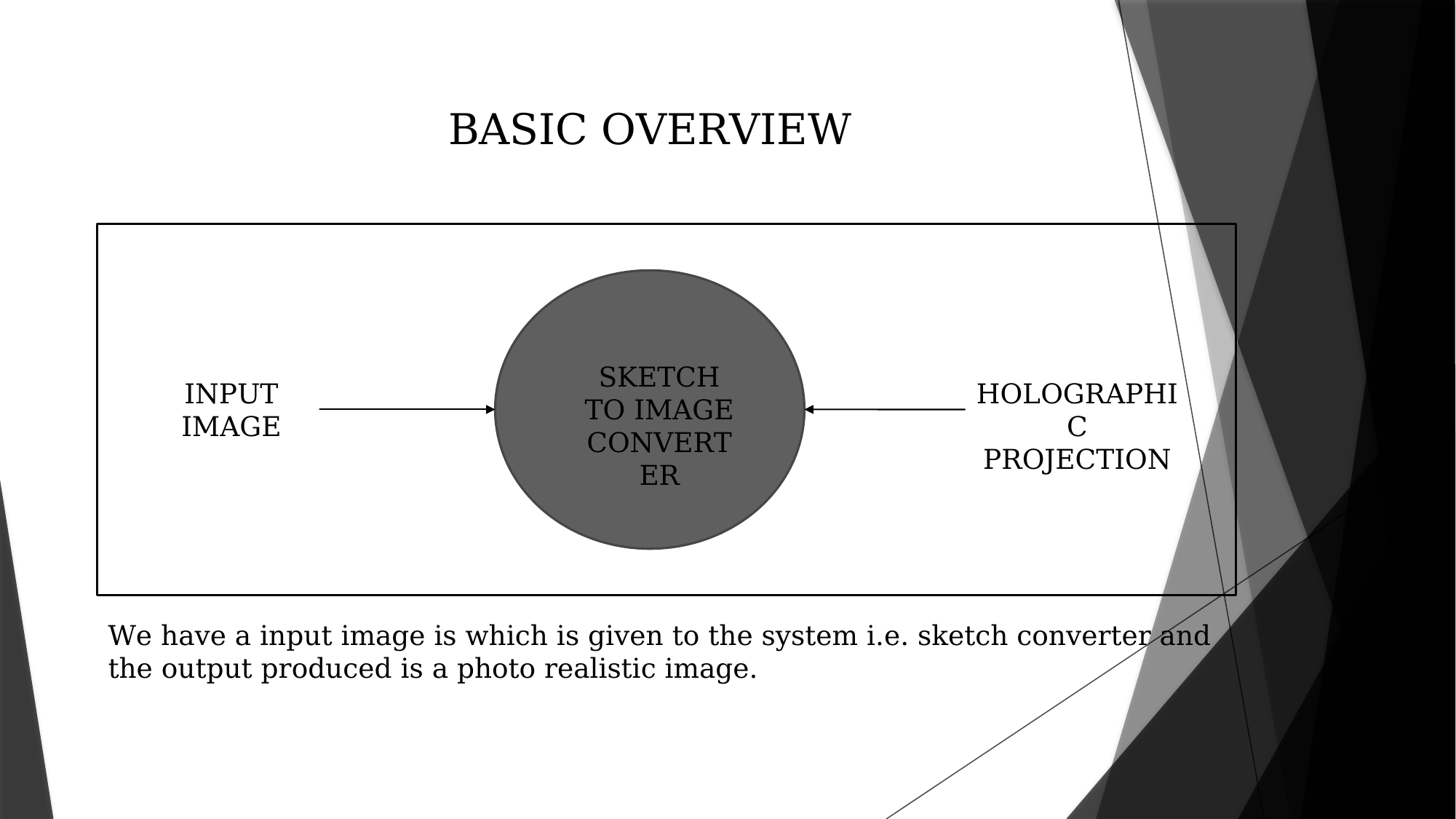

BASIC OVERVIEW

SKETCH TO IMAGE CONVERTER
INPUT
IMAGE
HOLOGRAPHIC
PROJECTION
We have a input image is which is given to the system i.e. sketch converter and the output produced is a photo realistic image.